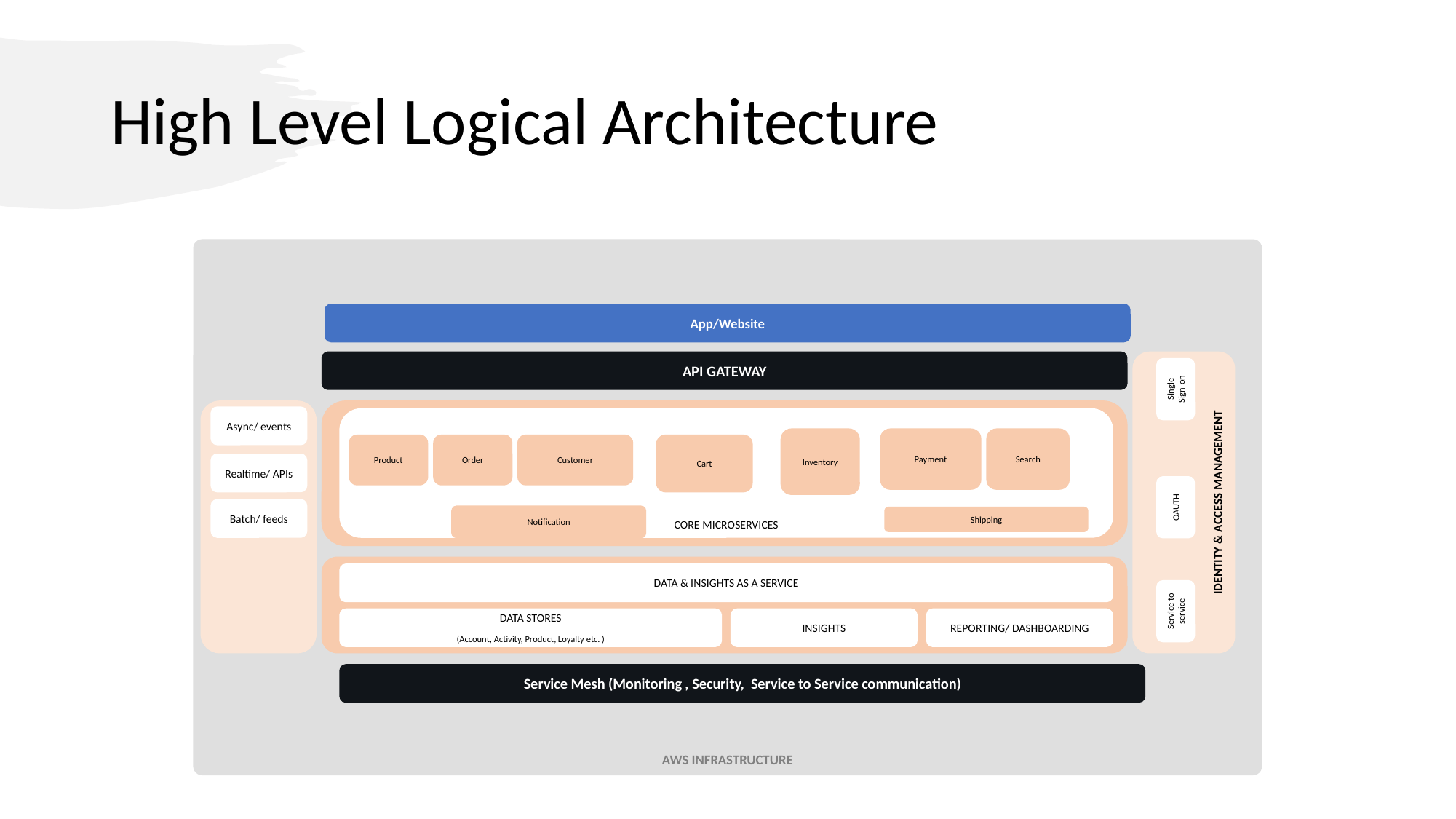

# High Level Logical Architecture
AWS INFRASTRUCTURE
App/Website
API GATEWAY
Single Sign-on

Async/ events
CORE MICROSERVICES
Inventory
Payment
Search
Product
Order
Customer
Cart
IDENTITY & ACCESS MANAGEMENT
Realtime/ APIs
OAUTH
Batch/ feeds
Notification
Shipping

DATA & INSIGHTS AS A SERVICE
Service to service
DATA STORES
(Account, Activity, Product, Loyalty etc. )
INSIGHTS
REPORTING/ DASHBOARDING
Service Mesh (Monitoring , Security,  Service to Service communication)